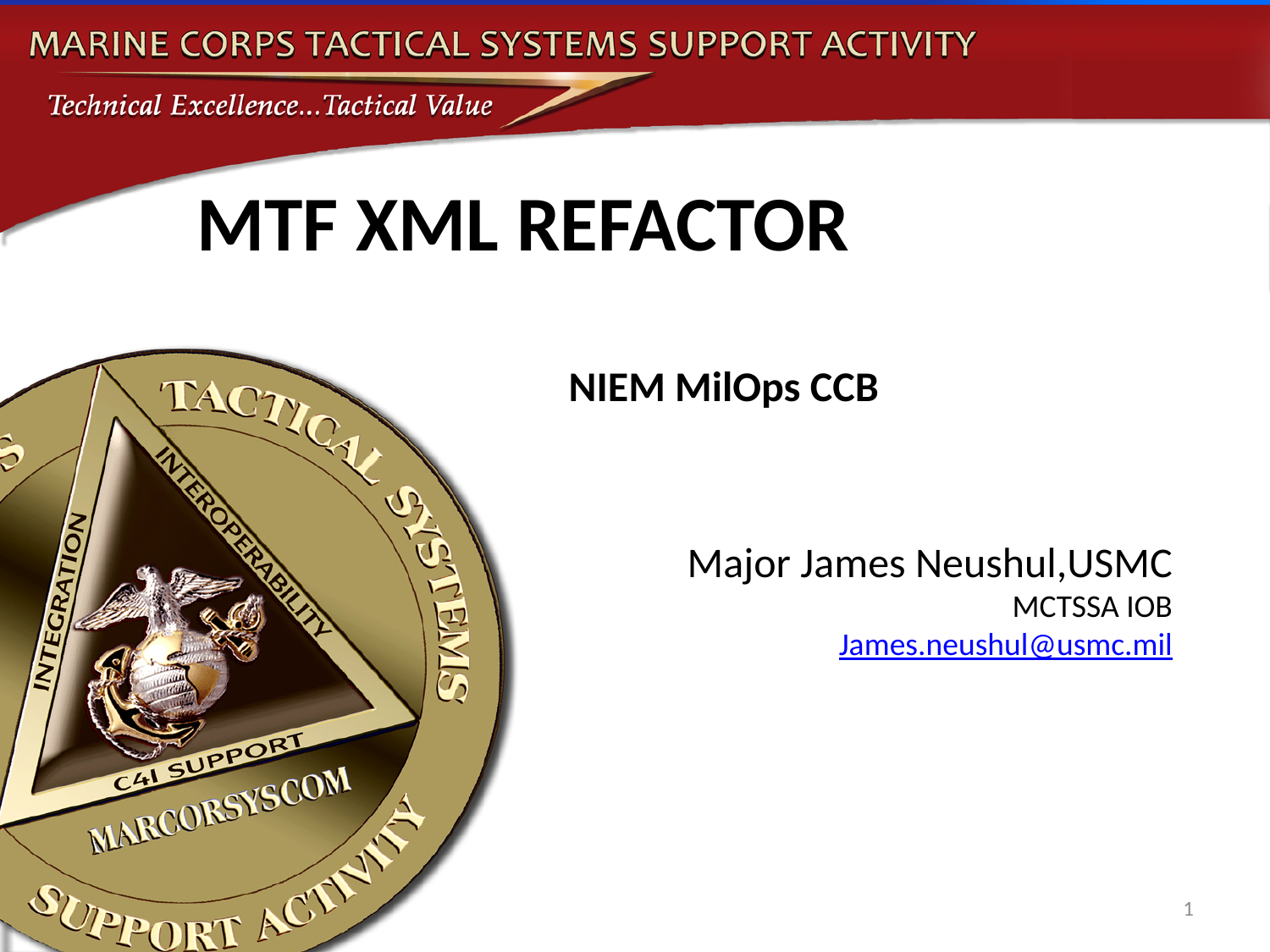

MTF XML REFACTOR

NIEM MilOps CCB
Major James Neushul,USMC
MCTSSA IOB
James.neushul@usmc.mil
1